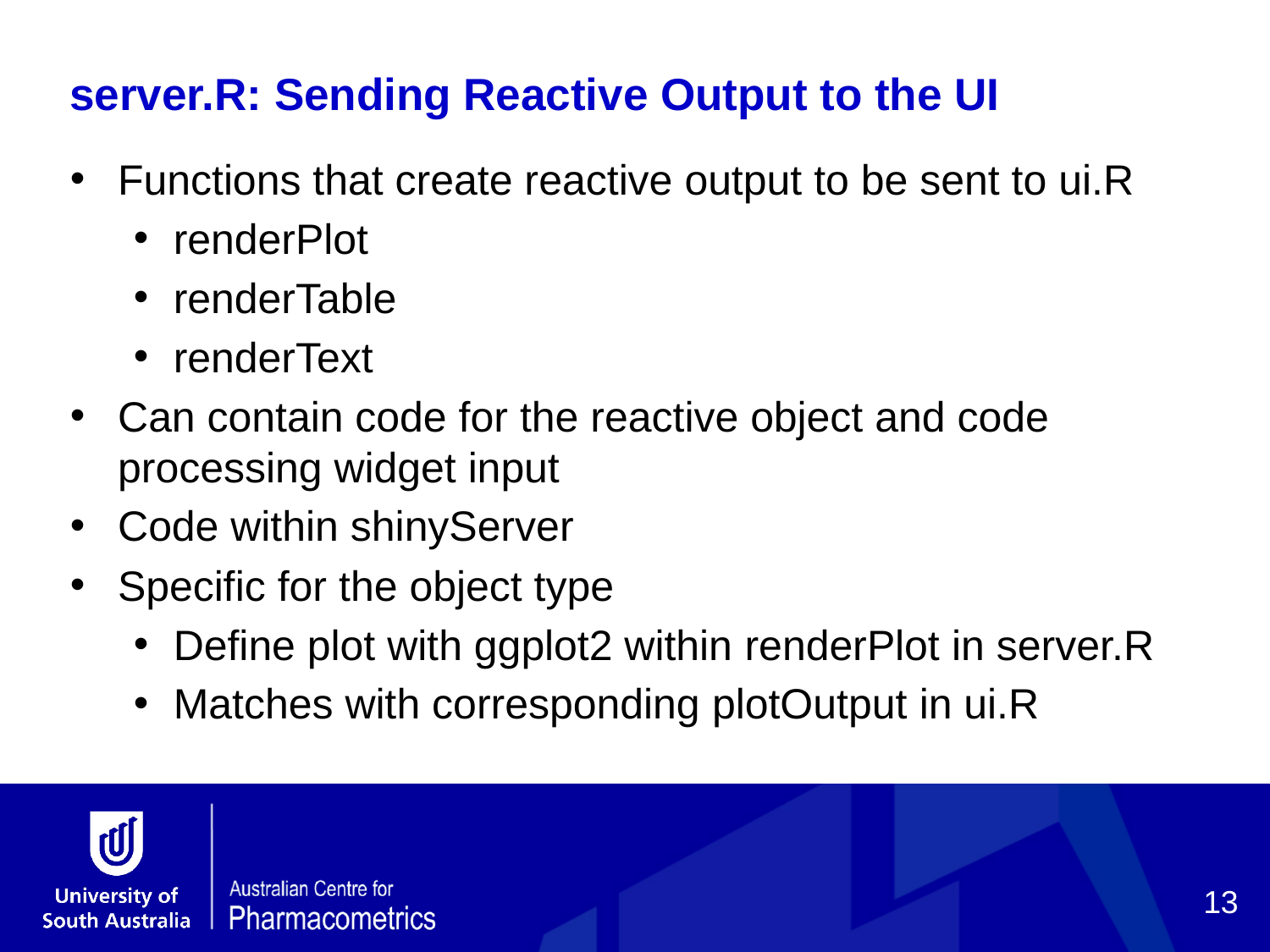

server.R: Sending Reactive Output to the UI
Functions that create reactive output to be sent to ui.R
renderPlot
renderTable
renderText
Can contain code for the reactive object and code processing widget input
Code within shinyServer
Specific for the object type
Define plot with ggplot2 within renderPlot in server.R
Matches with corresponding plotOutput in ui.R
13